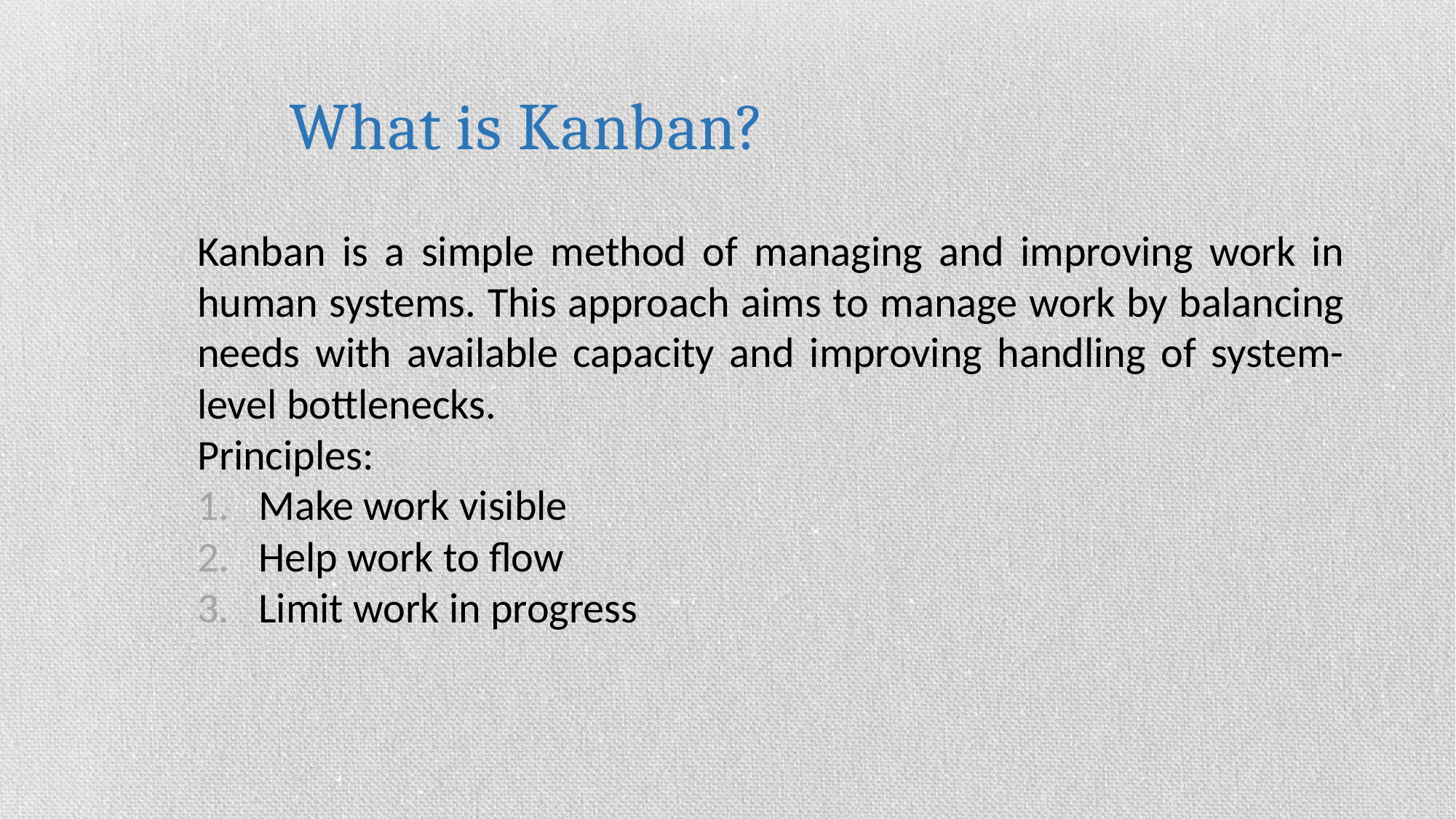

What is Kanban?
Kanban is a simple method of managing and improving work in human systems. This approach aims to manage work by balancing needs with available capacity and improving handling of system-level bottlenecks.
Principles:
Make work visible
Help work to flow
Limit work in progress